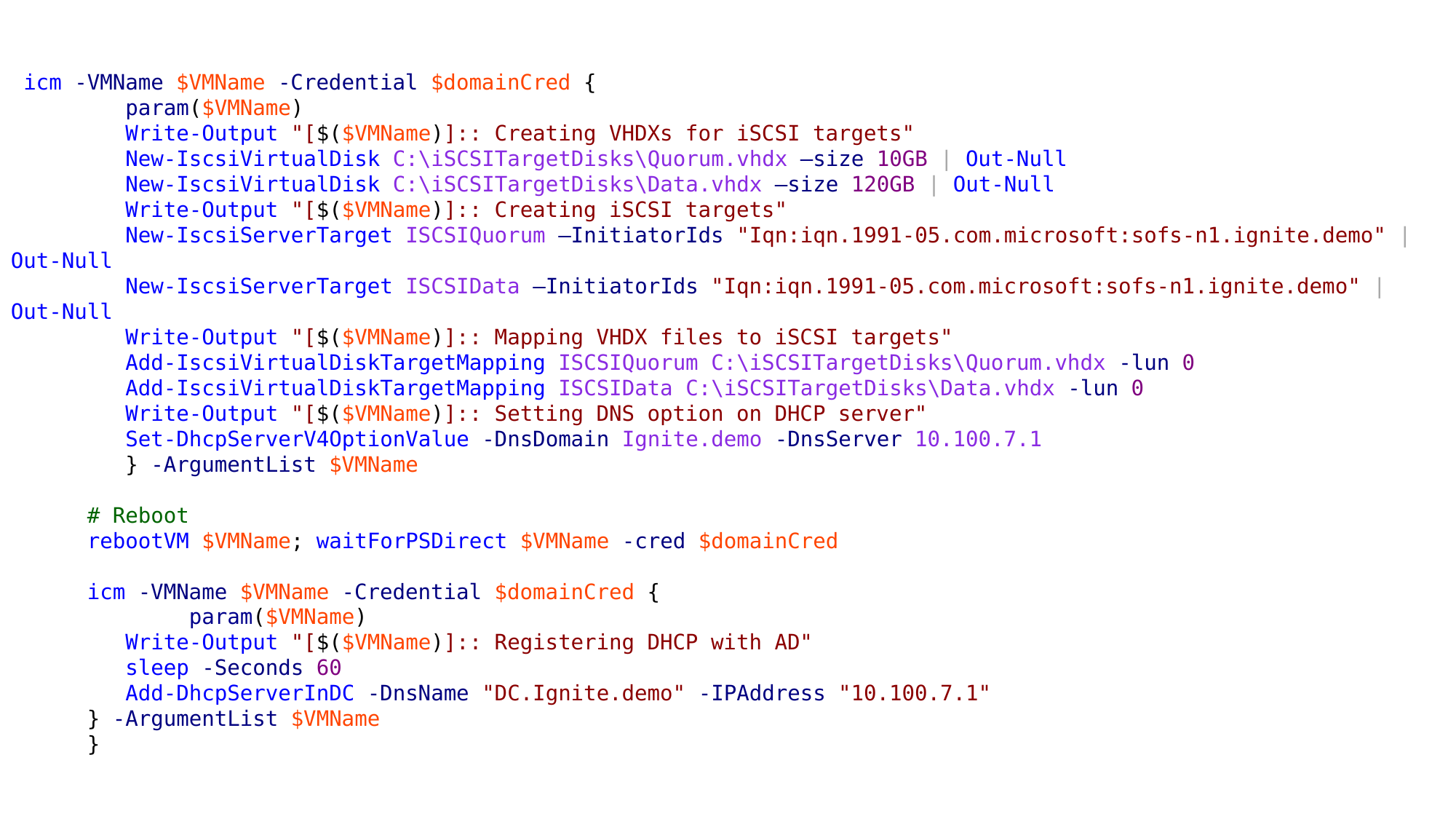

icm -VMName $VMName -Credential $domainCred {
         param($VMName)
         Write-Output "[$($VMName)]:: Creating VHDXs for iSCSI targets"
         New-IscsiVirtualDisk C:\iSCSITargetDisks\Quorum.vhdx –size 10GB | Out-Null
         New-IscsiVirtualDisk C:\iSCSITargetDisks\Data.vhdx –size 120GB | Out-Null
         Write-Output "[$($VMName)]:: Creating iSCSI targets"
         New-IscsiServerTarget ISCSIQuorum –InitiatorIds "Iqn:iqn.1991-05.com.microsoft:sofs-n1.ignite.demo" | Out-Null
         New-IscsiServerTarget ISCSIData –InitiatorIds "Iqn:iqn.1991-05.com.microsoft:sofs-n1.ignite.demo" | Out-Null
         Write-Output "[$($VMName)]:: Mapping VHDX files to iSCSI targets"
         Add-IscsiVirtualDiskTargetMapping ISCSIQuorum C:\iSCSITargetDisks\Quorum.vhdx -lun 0
         Add-IscsiVirtualDiskTargetMapping ISCSIData C:\iSCSITargetDisks\Data.vhdx -lun 0
         Write-Output "[$($VMName)]:: Setting DNS option on DHCP server"
         Set-DhcpServerV4OptionValue -DnsDomain Ignite.demo -DnsServer 10.100.7.1
         } -ArgumentList $VMName

      # Reboot
      rebootVM $VMName; waitForPSDirect $VMName -cred $domainCred

      icm -VMName $VMName -Credential $domainCred {
              param($VMName)
         Write-Output "[$($VMName)]:: Registering DHCP with AD"
         sleep -Seconds 60
         Add-DhcpServerInDC -DnsName "DC.Ignite.demo" -IPAddress "10.100.7.1"
      } -ArgumentList $VMName
      }